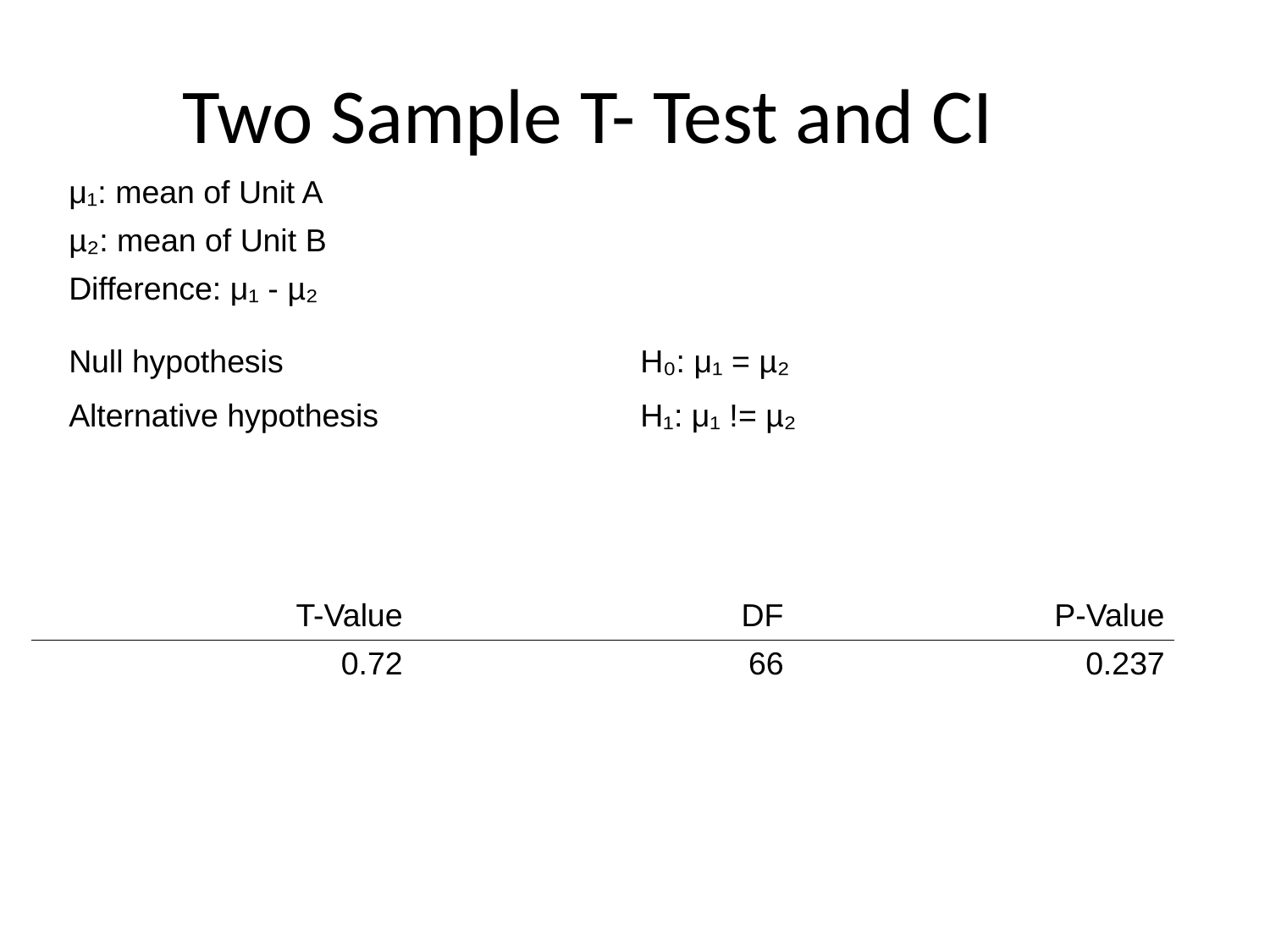

Two Sample T- Test and CI
| μ₁: mean of Unit A |
| --- |
| µ₂: mean of Unit B |
| Difference: μ₁ - µ₂ |

| Null hypothesis | H₀: μ₁ = µ₂ |
| --- | --- |
| Alternative hypothesis | H₁: μ₁ != µ₂ |

| T-Value | DF | P-Value |
| --- | --- | --- |
| 0.72 | 66 | 0.237 |